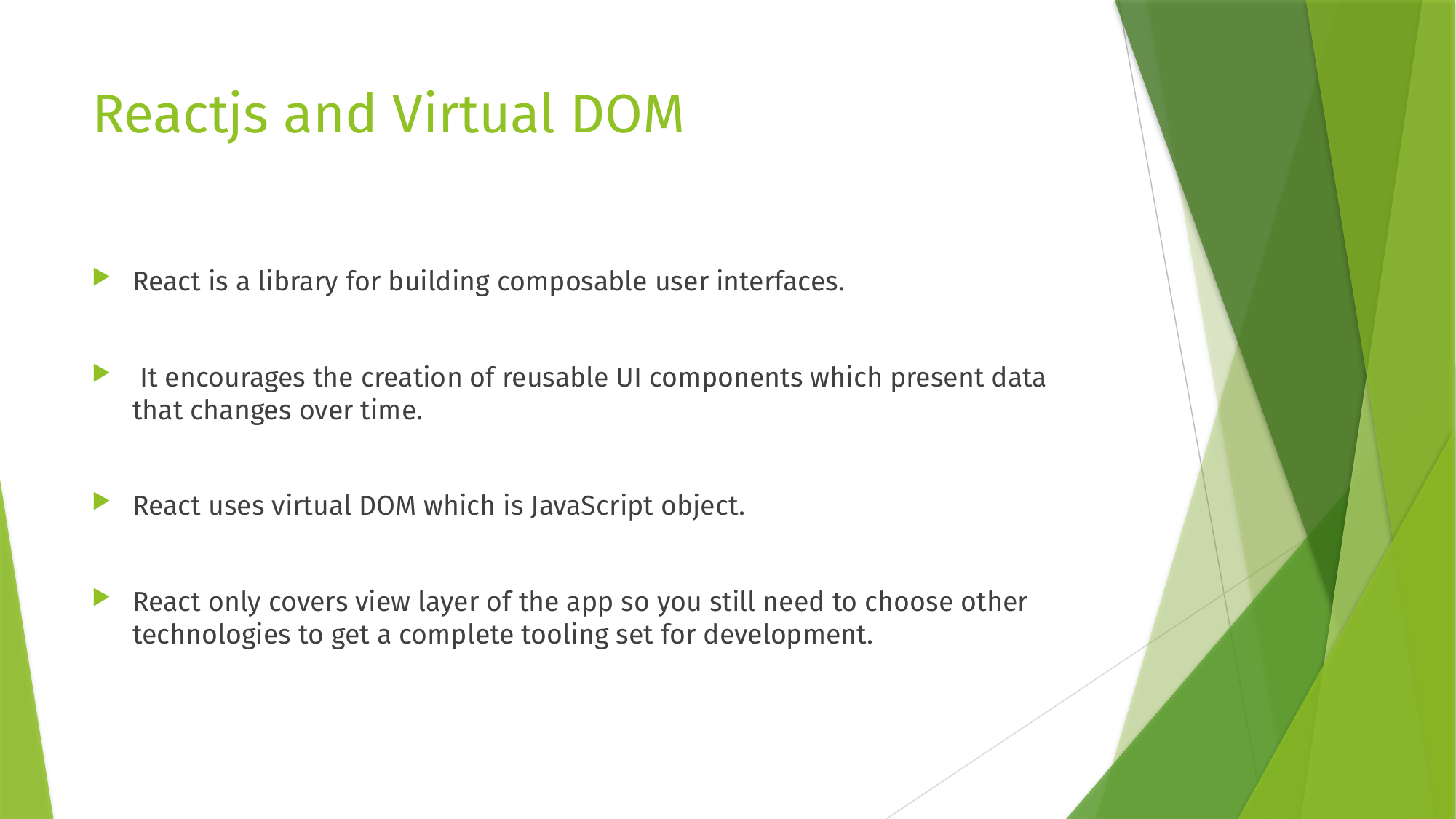

# Reactjs and Virtual DOM
React is a library for building composable user interfaces.

 It encourages the creation of reusable UI components which present data that changes over time.

React uses virtual DOM which is JavaScript object.

React only covers view layer of the app so you still need to choose other technologies to get a complete tooling set for development.